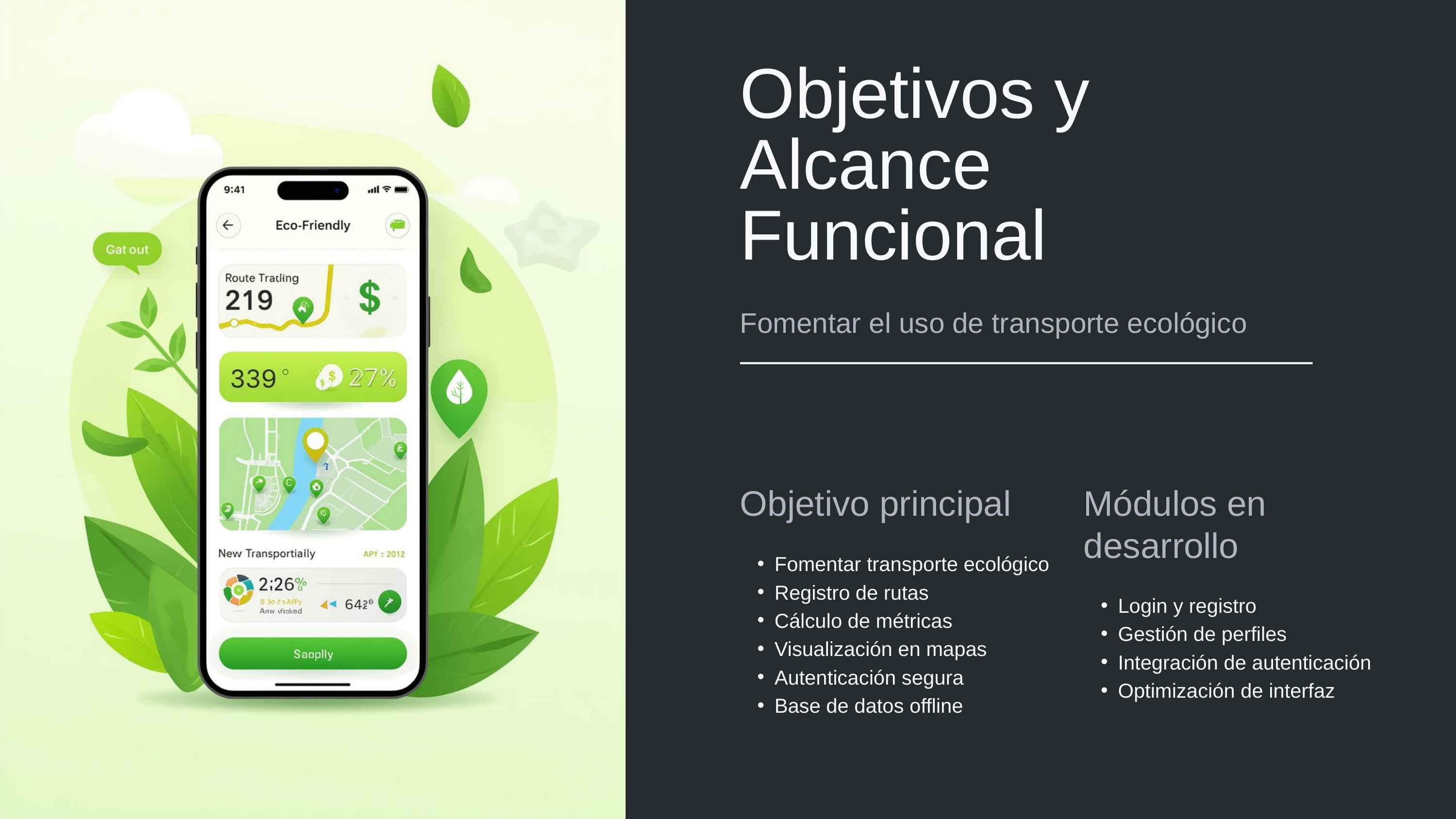

Objetivos y Alcance Funcional
Fomentar el uso de transporte ecológico

Objetivo principal
Fomentar transporte ecológico
Registro de rutas
Cálculo de métricas
Visualización en mapas
Autenticación segura
Base de datos offline
Módulos en desarrollo
Login y registro
Gestión de perfiles
Integración de autenticación
Optimización de interfaz